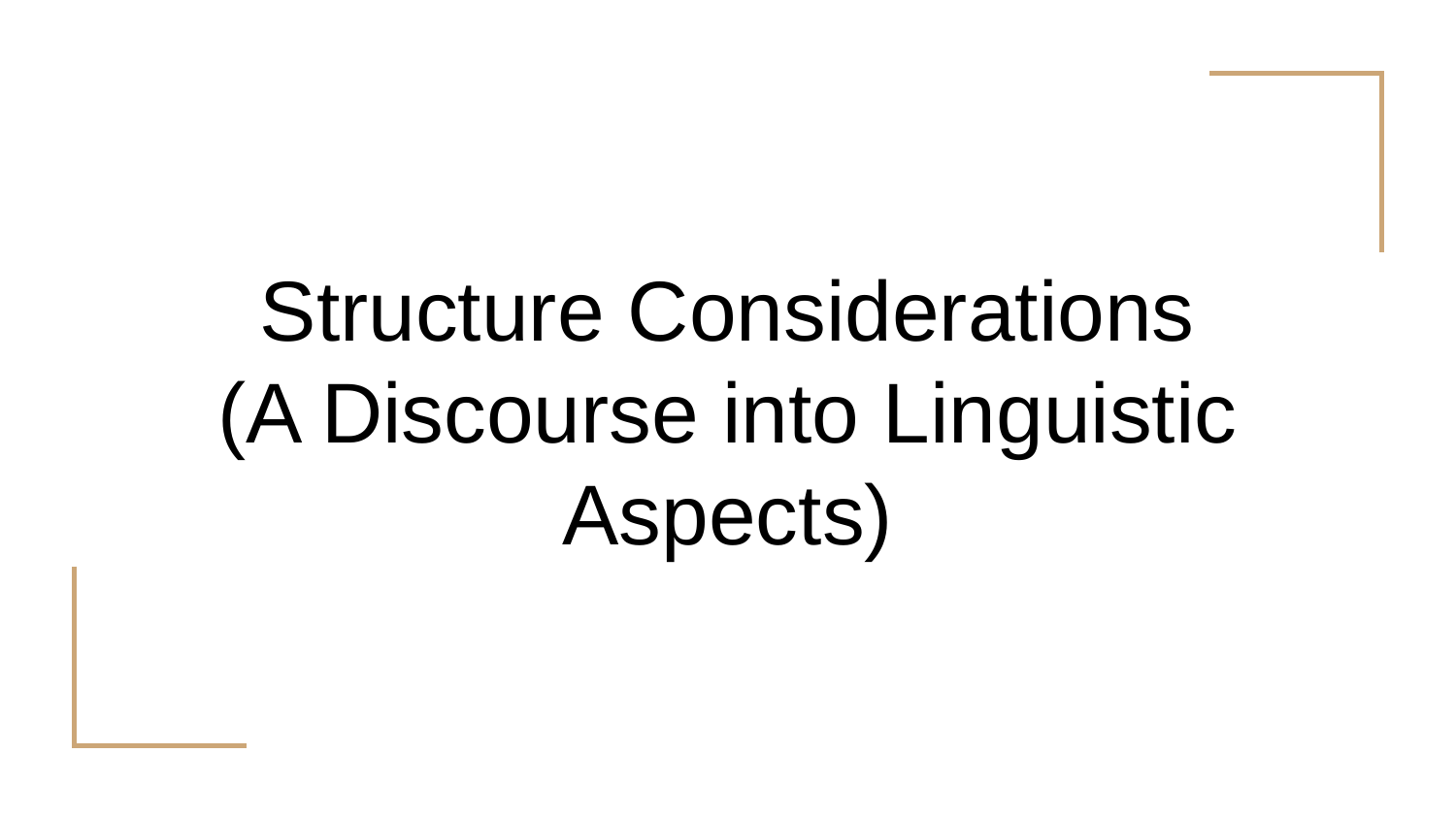

# Structure Considerations
(A Discourse into Linguistic Aspects)